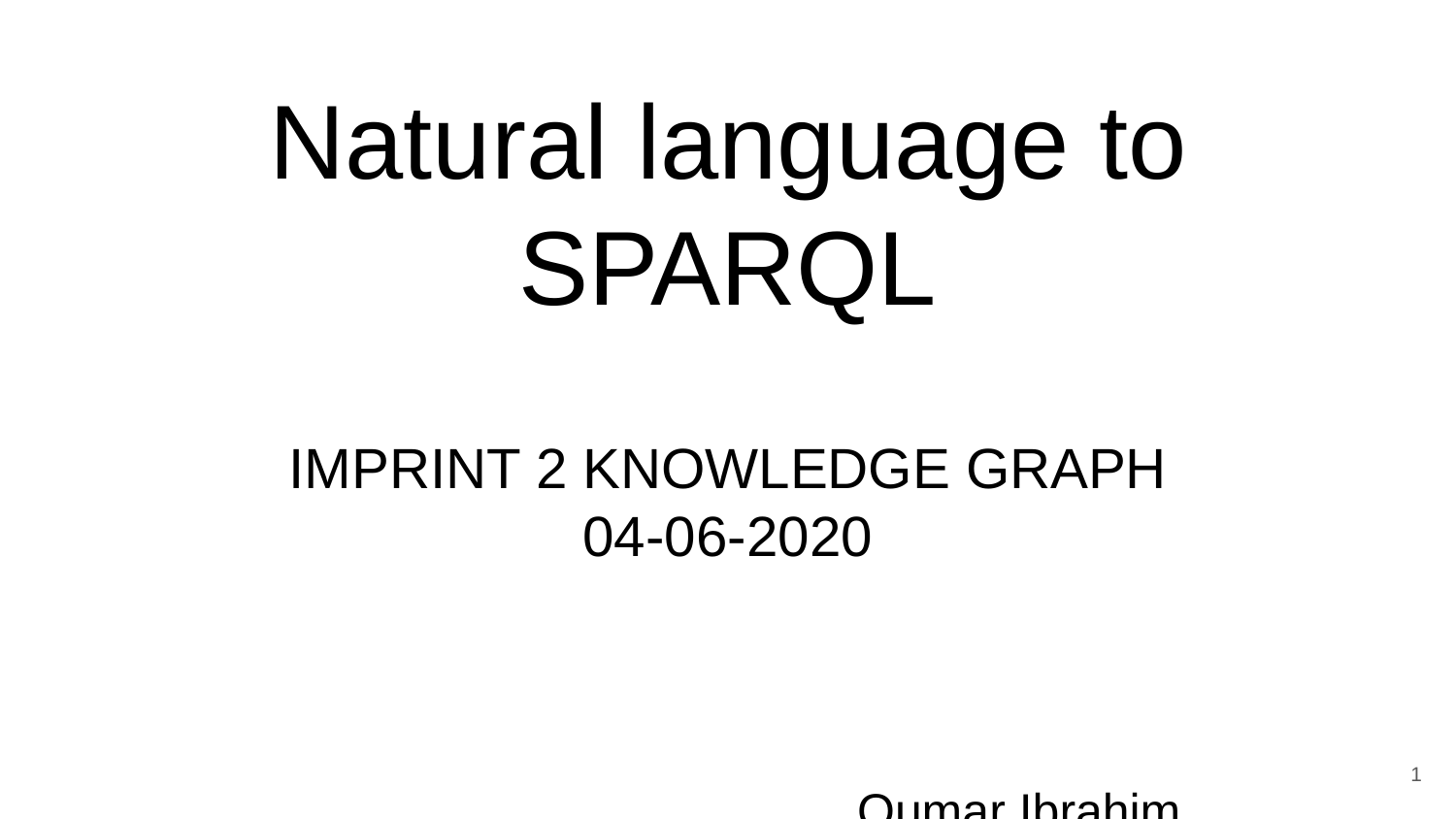

# Natural language to SPARQL
IMPRINT 2 KNOWLEDGE GRAPH
04-06-2020

													Qumar Ibrahim
1